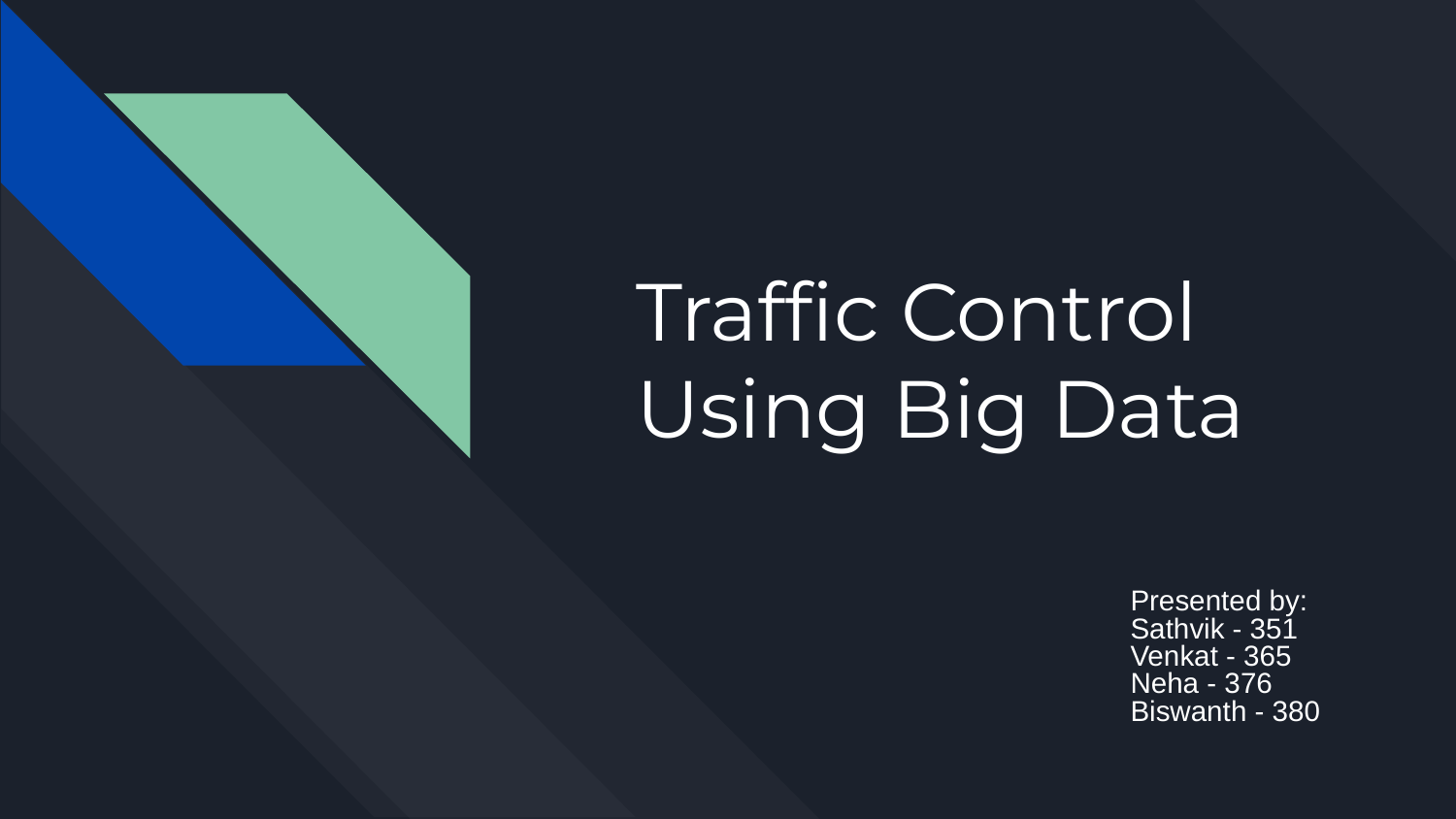

# Traffic Control Using Big Data
Presented by:
Sathvik - 351
Venkat - 365
Neha - 376
Biswanth - 380